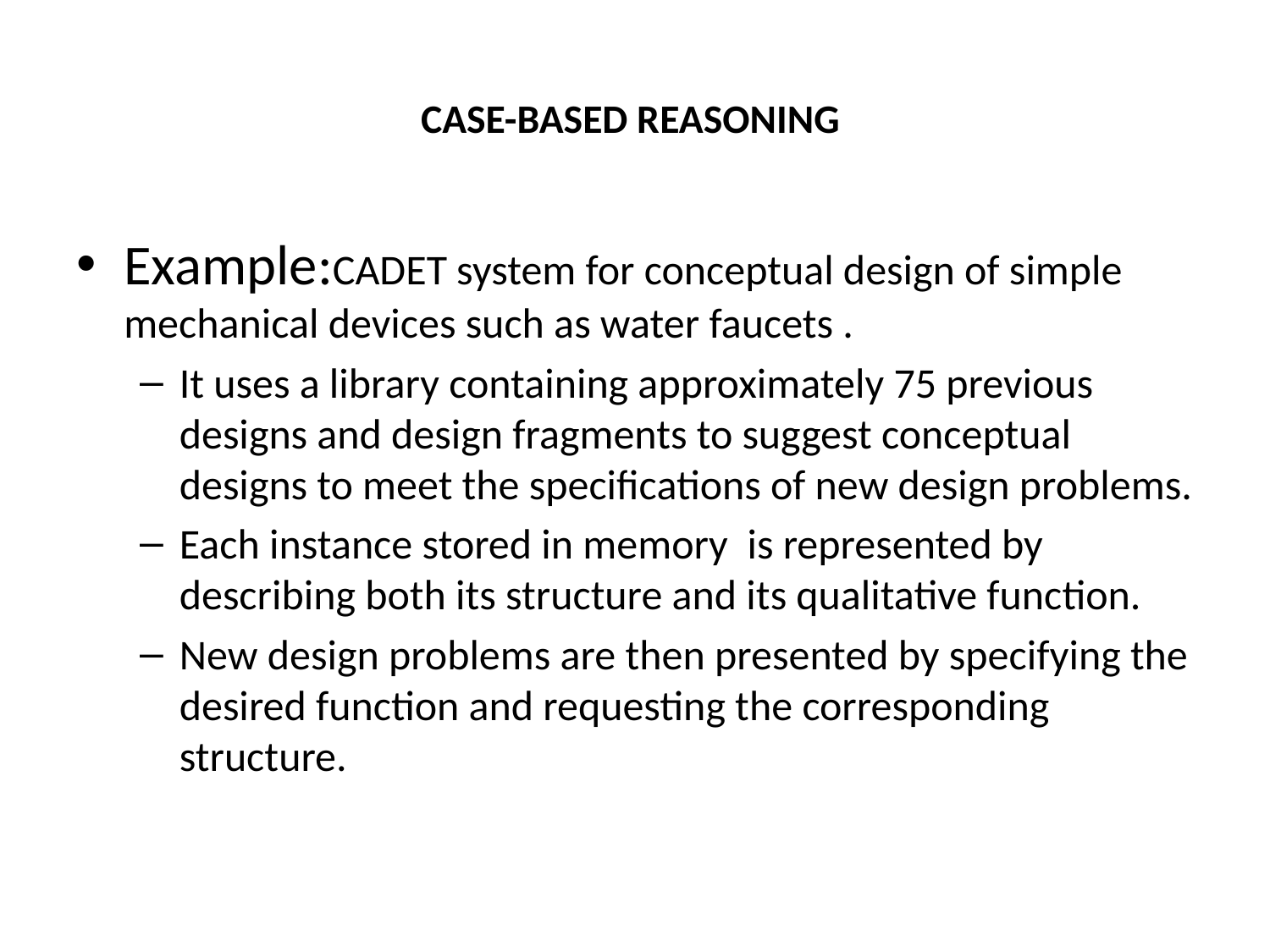

# CASE-BASED REASONING
Example:CADET system for conceptual design of simple mechanical devices such as water faucets .
It uses a library containing approximately 75 previous designs and design fragments to suggest conceptual designs to meet the specifications of new design problems.
Each instance stored in memory  is represented by describing both its structure and its qualitative function.
New design problems are then presented by specifying the desired function and requesting the corresponding structure.